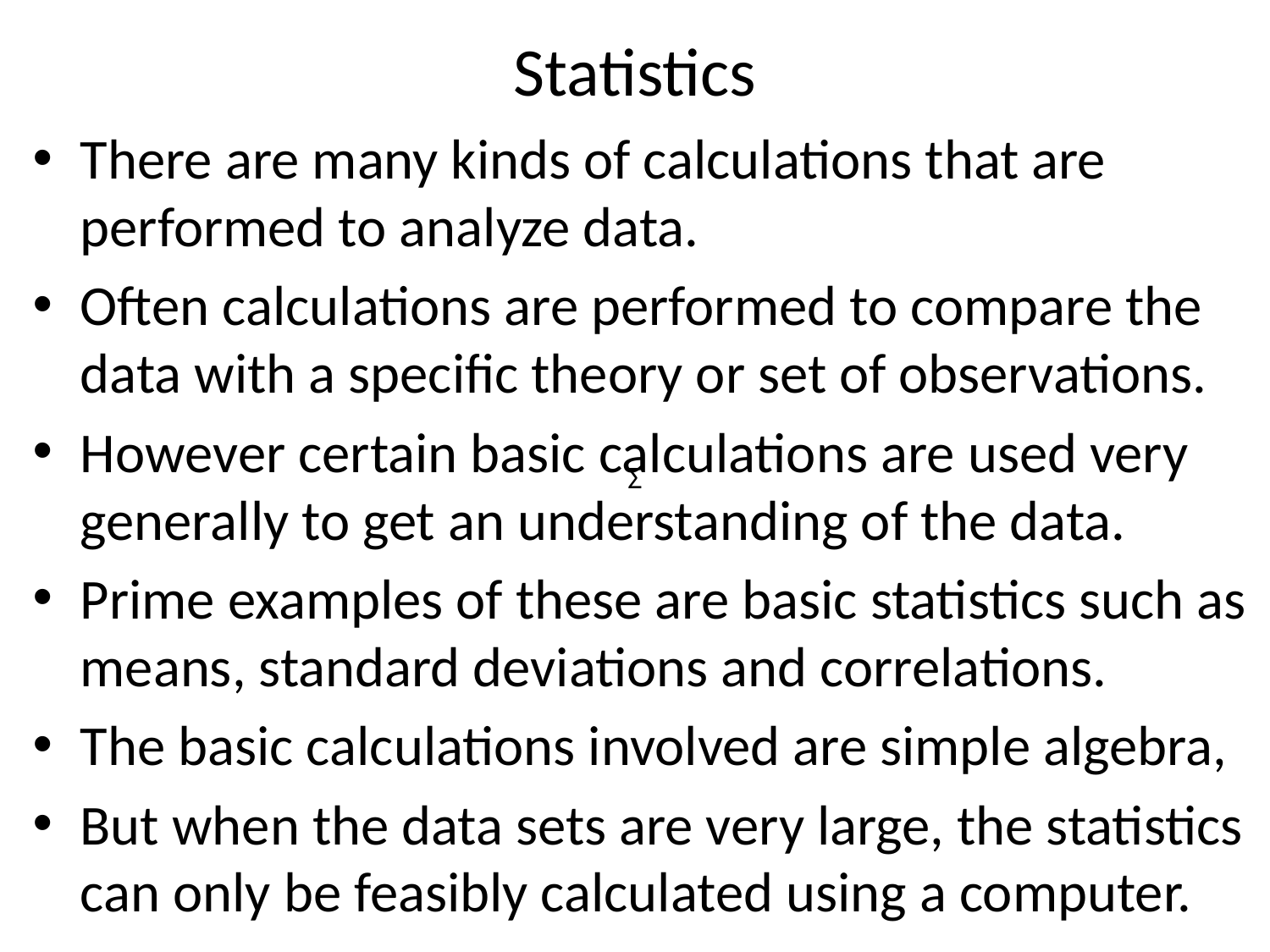

# Statistics
There are many kinds of calculations that are performed to analyze data.
Often calculations are performed to compare the data with a specific theory or set of observations.
However certain basic calculations are used very generally to get an understanding of the data.
Prime examples of these are basic statistics such as means, standard deviations and correlations.
The basic calculations involved are simple algebra,
But when the data sets are very large, the statistics can only be feasibly calculated using a computer.
Σ